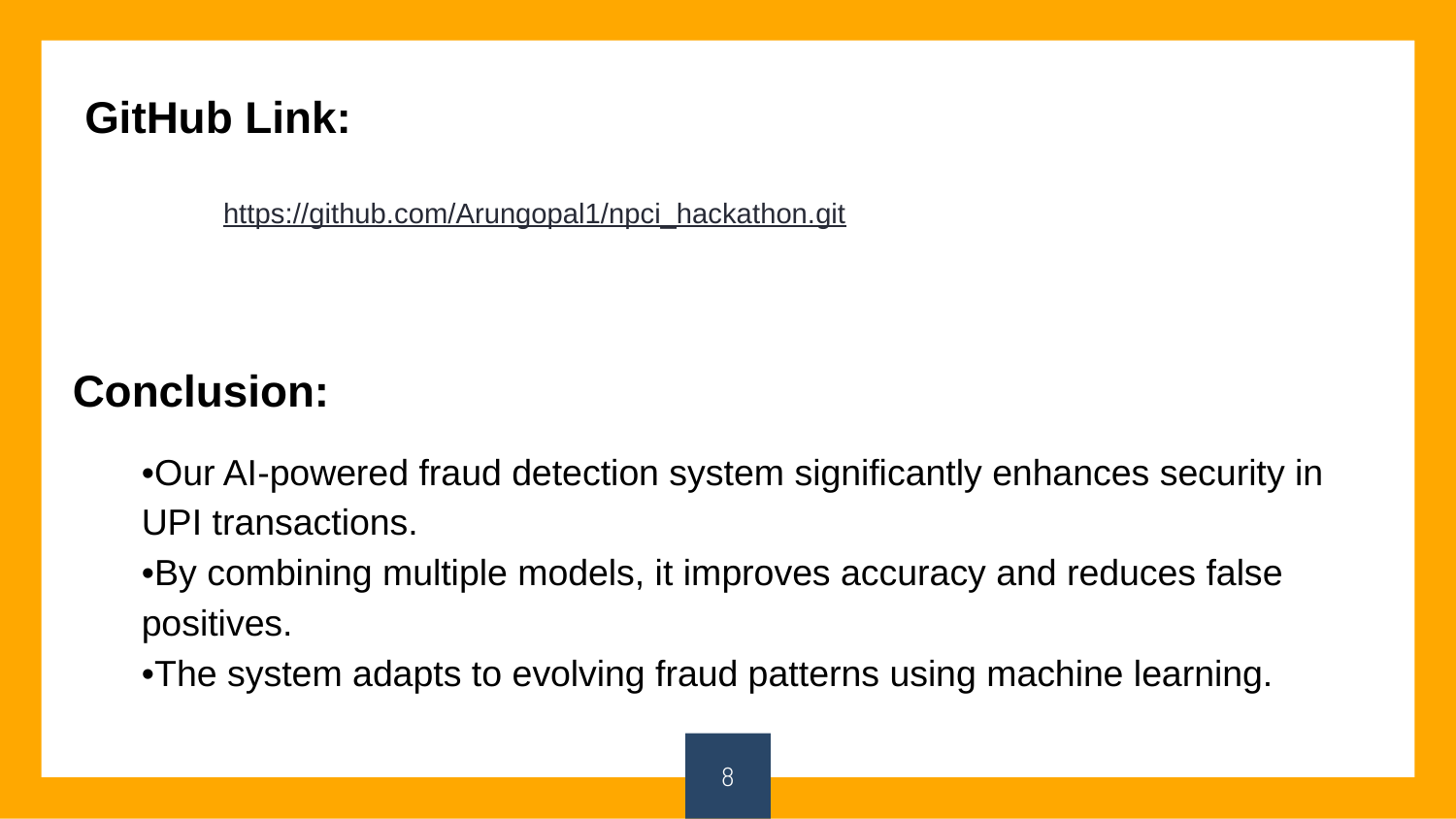

GitHub Link:
https://github.com/Arungopal1/npci_hackathon.git
Conclusion:
•Our AI-powered fraud detection system significantly enhances security in UPI transactions.
•By combining multiple models, it improves accuracy and reduces false positives.
•The system adapts to evolving fraud patterns using machine learning.

8